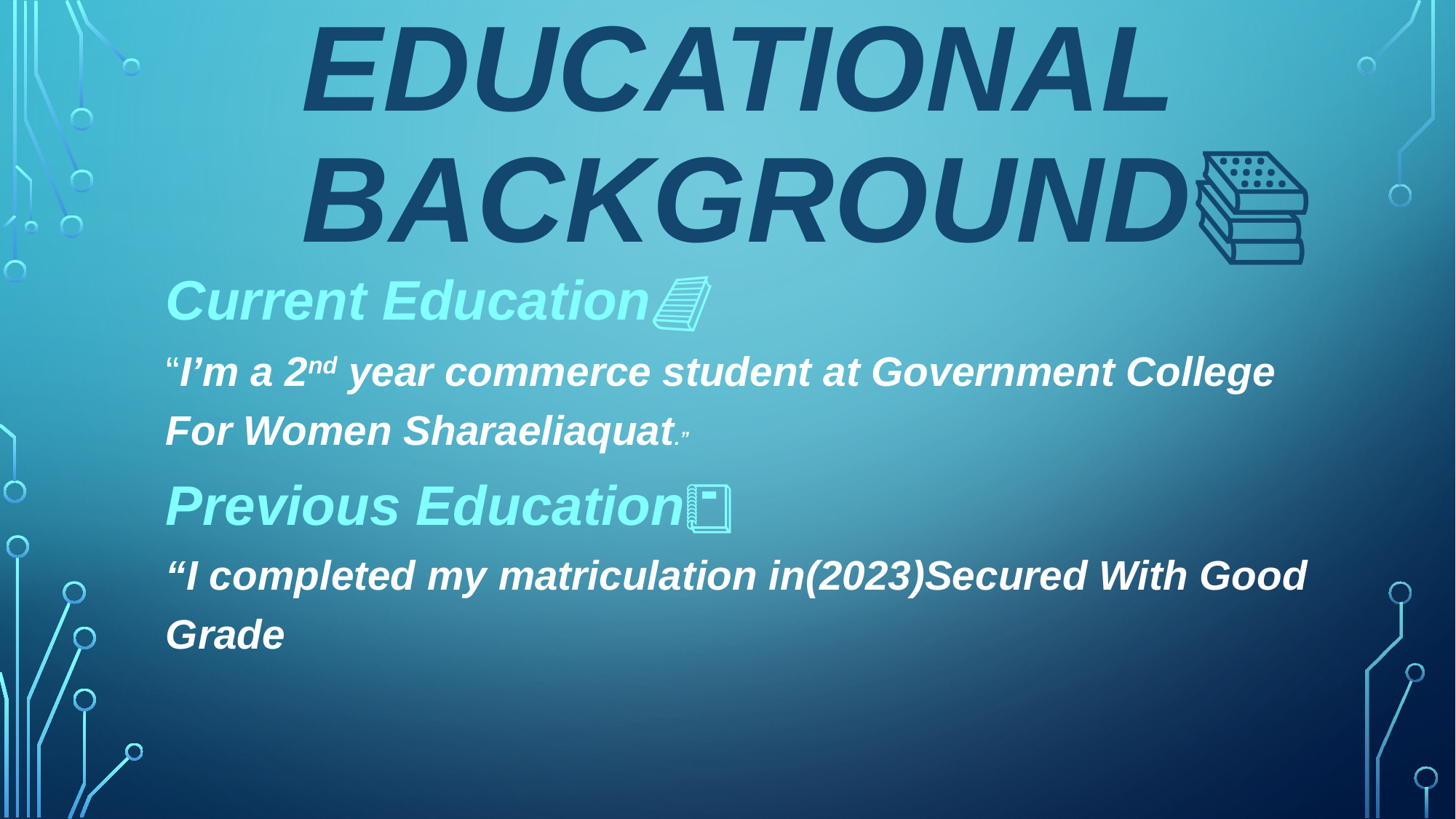

# EducationAl Background📚
Current Education📘
“I’m a 2nd year commerce student at Government College For Women Sharaeliaquat.”
Previous Education📒
“I completed my matriculation in(2023)Secured With Good Grade